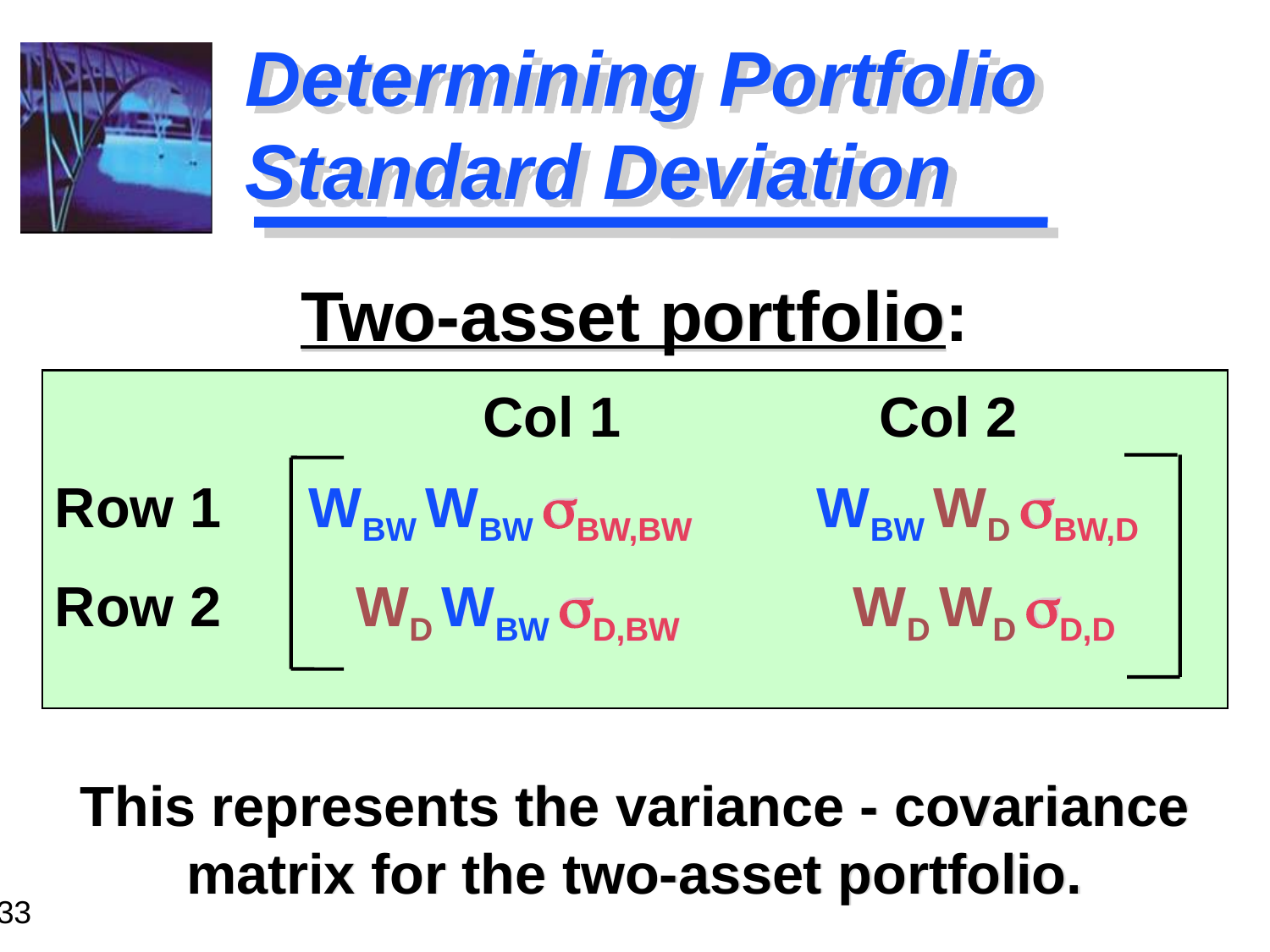

# Determining Portfolio Standard Deviation

Two-asset portfolio:
			   Col 1	    	    Col 2
Row 1	WBW WBW σBW,BW 	WBW WD σBW,D
Row 2	   WD WBW σD,BW     	    WD WD σD,D

This represents the variance - covariance matrix for the two-asset portfolio.